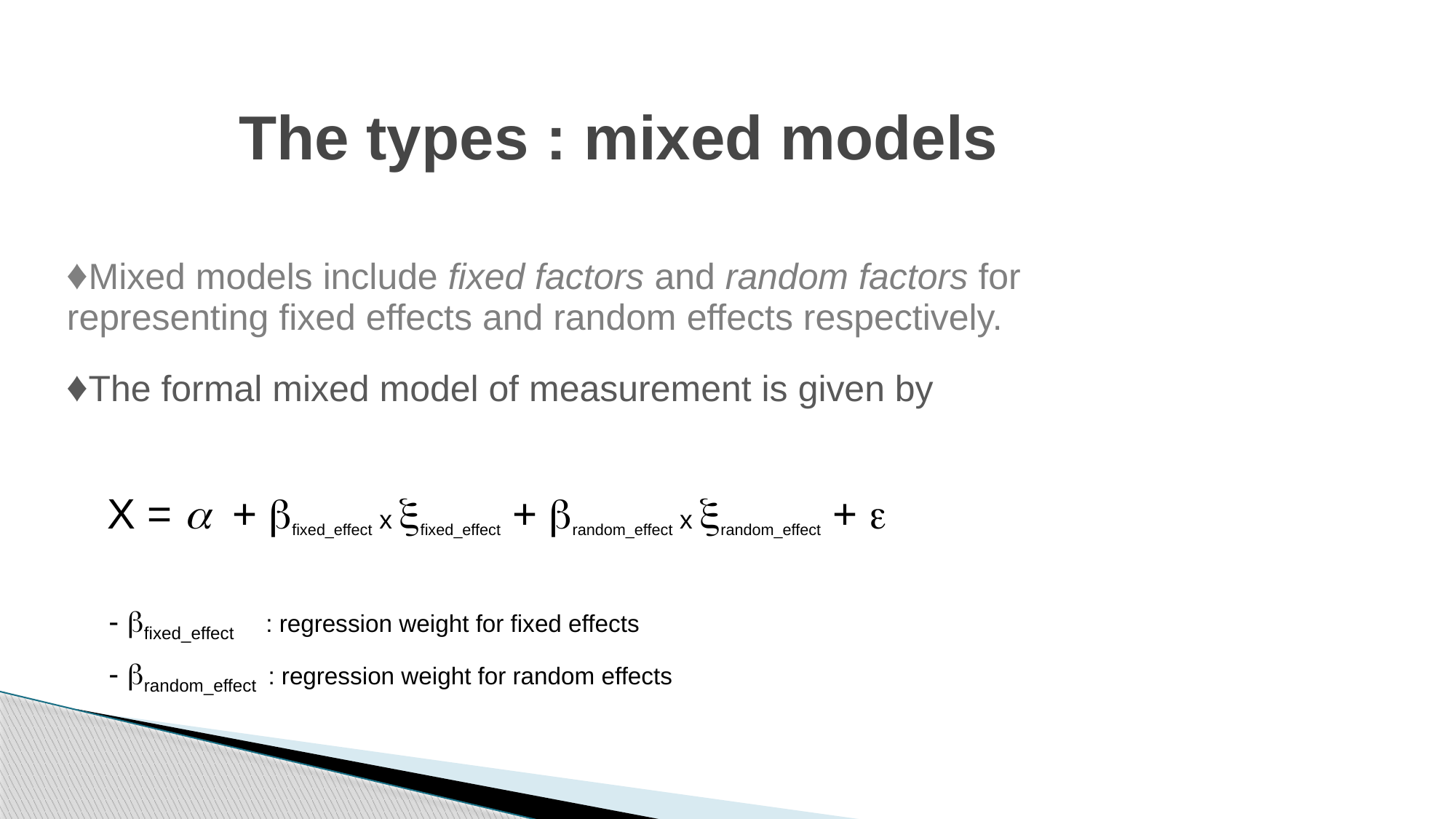

# The types : mixed models
♦Mixed models include fixed factors and random factors for representing fixed effects and random effects respectively.
♦The formal mixed model of measurement is given by

    X = α + βfixed_effect x ξfixed_effect + βrandom_effect x ξrandom_effect + ε

     - βfixed_effect     : regression weight for fixed effects
     - βrandom_effect  : regression weight for random effects